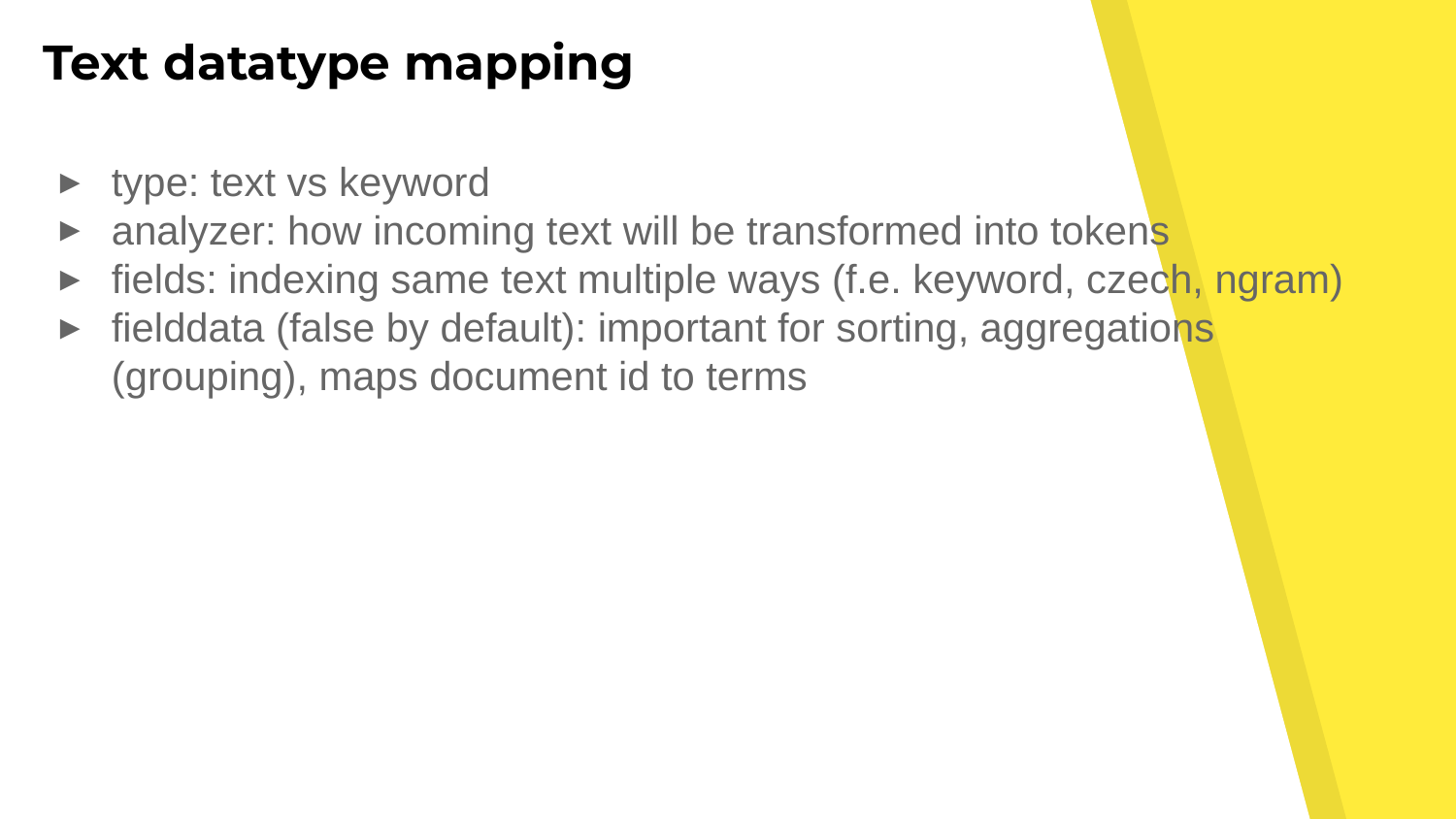

# Text datatype mapping
type: text vs keyword
analyzer: how incoming text will be transformed into tokens
fields: indexing same text multiple ways (f.e. keyword, czech, ngram)
fielddata (false by default): important for sorting, aggregations (grouping), maps document id to terms